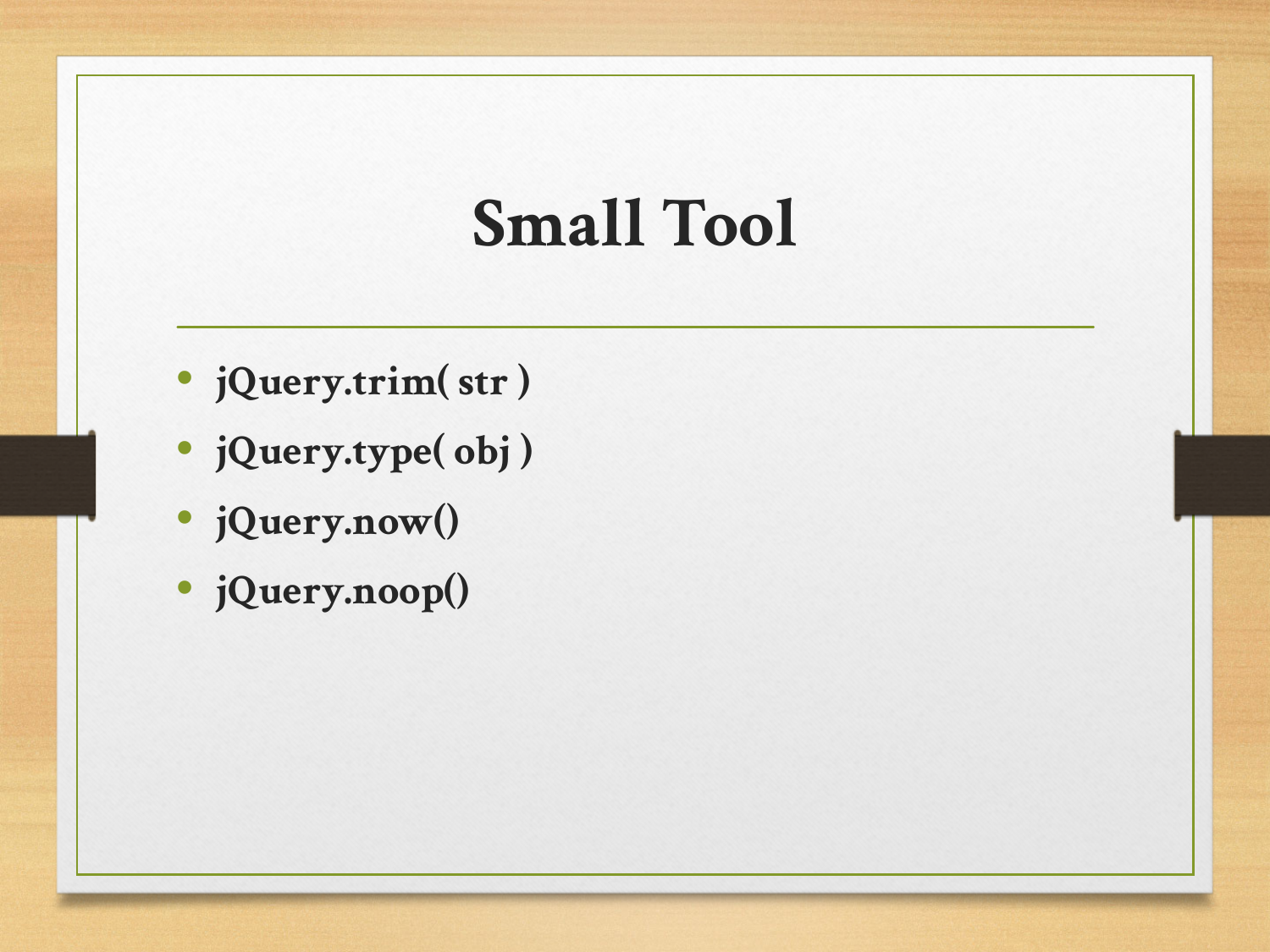

# Small Tool
jQuery.trim( str )
jQuery.type( obj )
jQuery.now()
jQuery.noop()